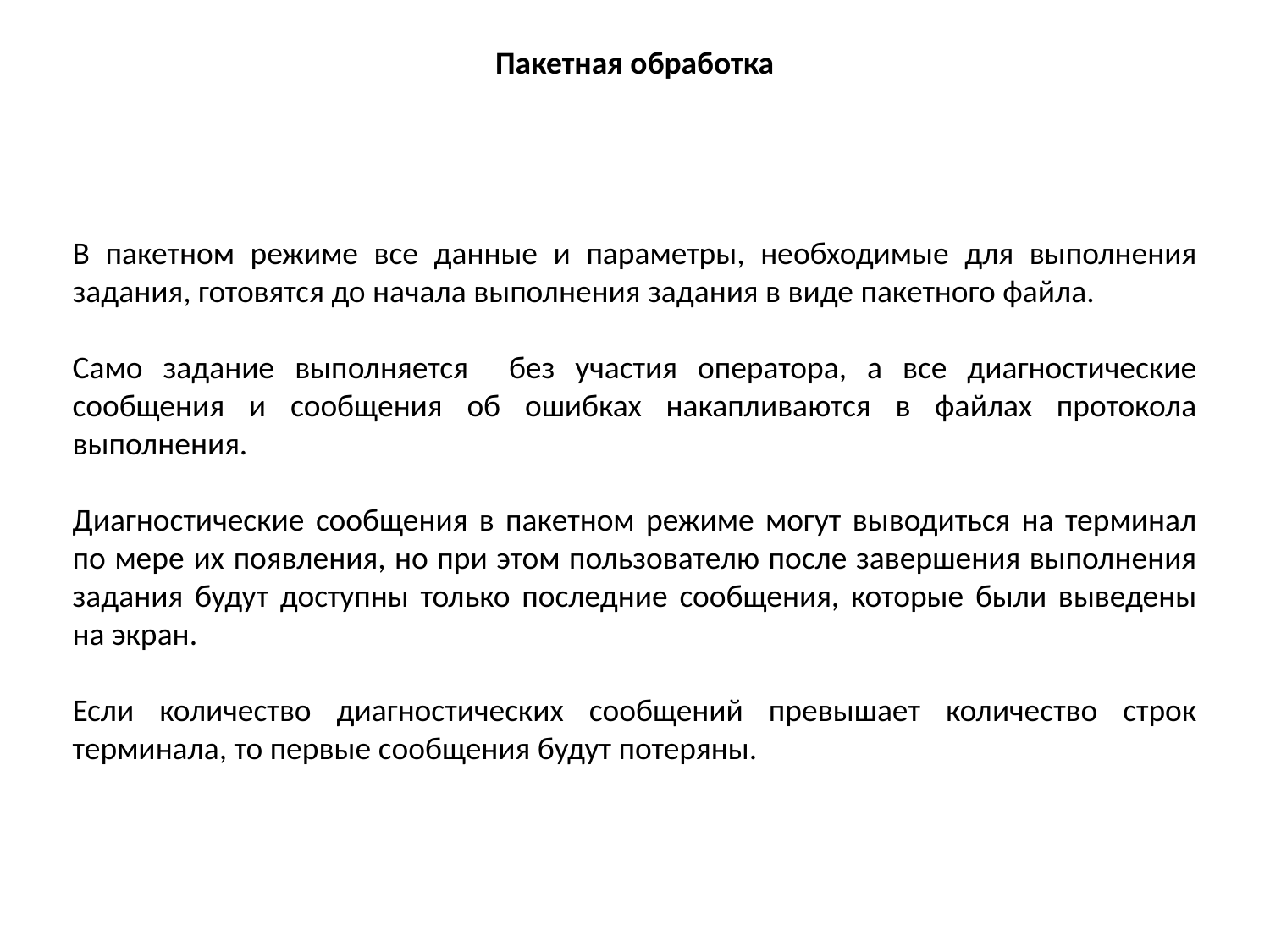

Пакетная обработка
В пакетном режиме все данные и параметры, необходимые для выполнения задания, готовятся до начала выполнения задания в виде пакетного файла.

Само задание выполняется  без участия оператора, а все диагностические сообщения и сообщения об ошибках накапливаются в файлах протокола выполнения.

Диагностические сообщения в пакетном режиме могут выводиться на терминал по мере их появления, но при этом пользователю после завершения выполнения задания будут доступны только последние сообщения, которые были выведены на экран.

Если количество диагностических сообщений превышает количество строк терминала, то первые сообщения будут потеряны.